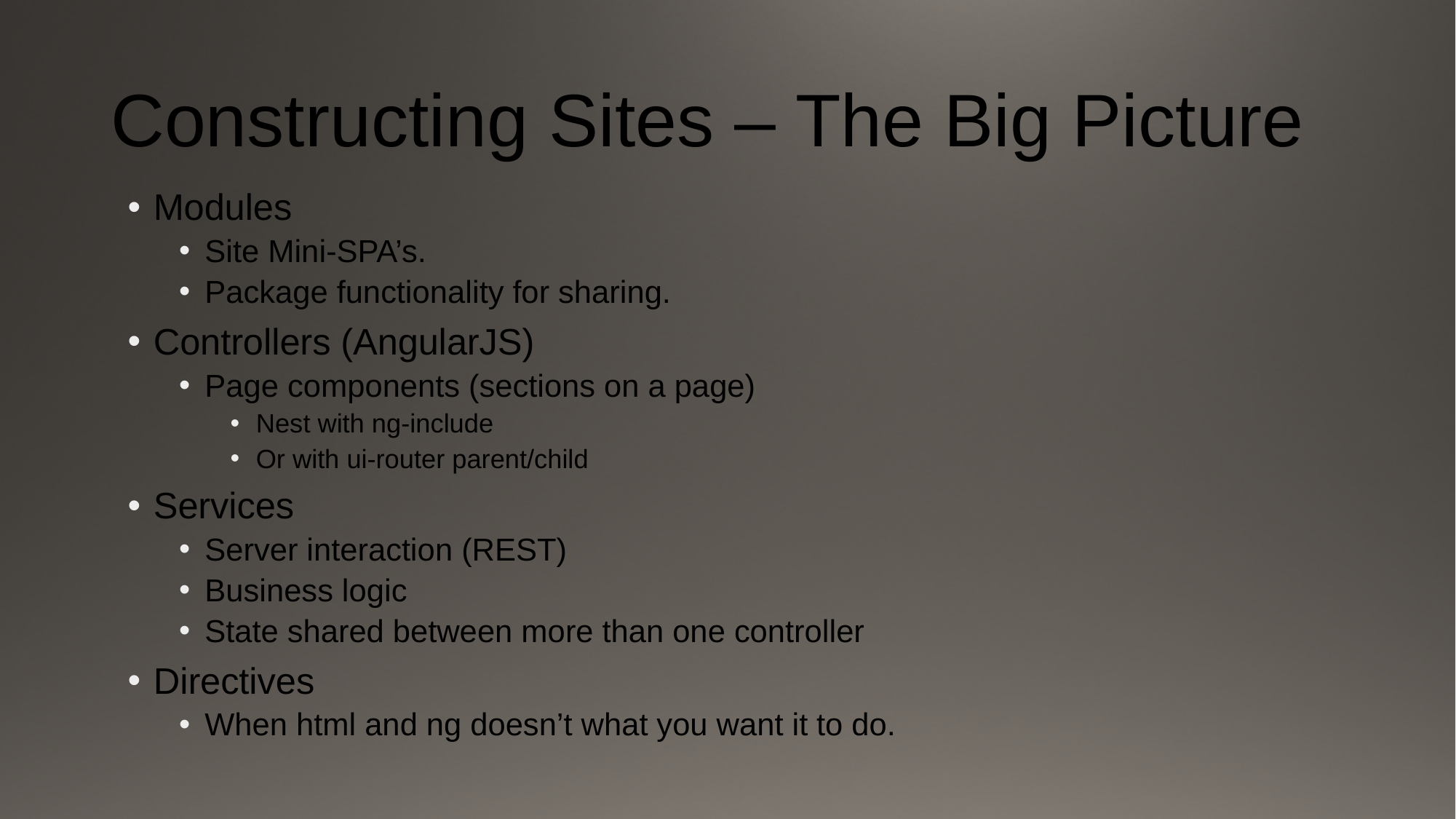

# Constructing Sites – The Big Picture
Modules
Site Mini-SPA’s.
Package functionality for sharing.
Controllers (AngularJS)
Page components (sections on a page)
Nest with ng-include
Or with ui-router parent/child
Services
Server interaction (REST)
Business logic
State shared between more than one controller
Directives
When html and ng doesn’t what you want it to do.